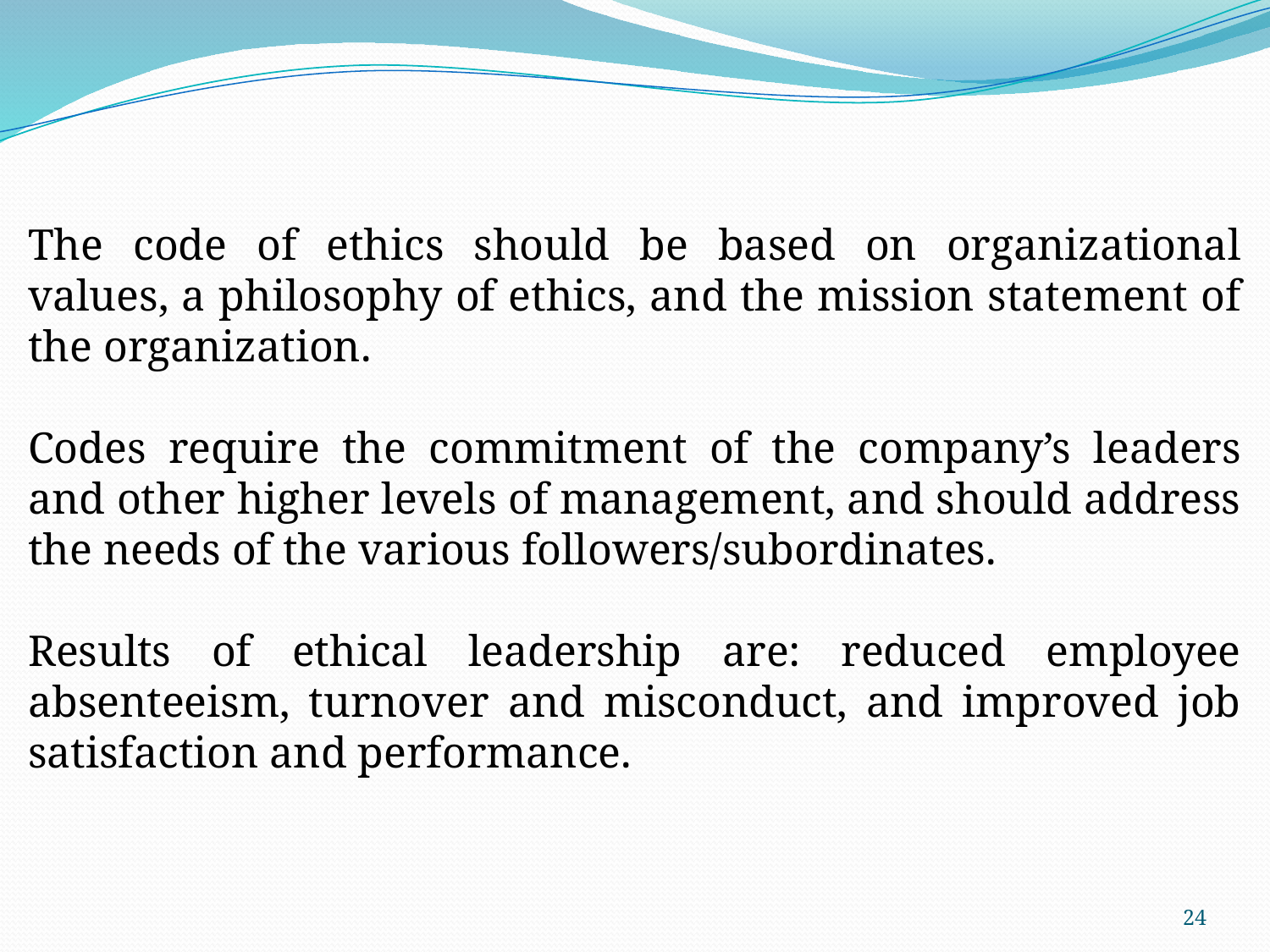

The code of ethics should be based on organizational values, a philosophy of ethics, and the mission statement of the organization.

Codes require the commitment of the company’s leaders and other higher levels of management, and should address the needs of the various followers/subordinates.

Results of ethical leadership are: reduced employee absenteeism, turnover and misconduct, and improved job satisfaction and performance.
24